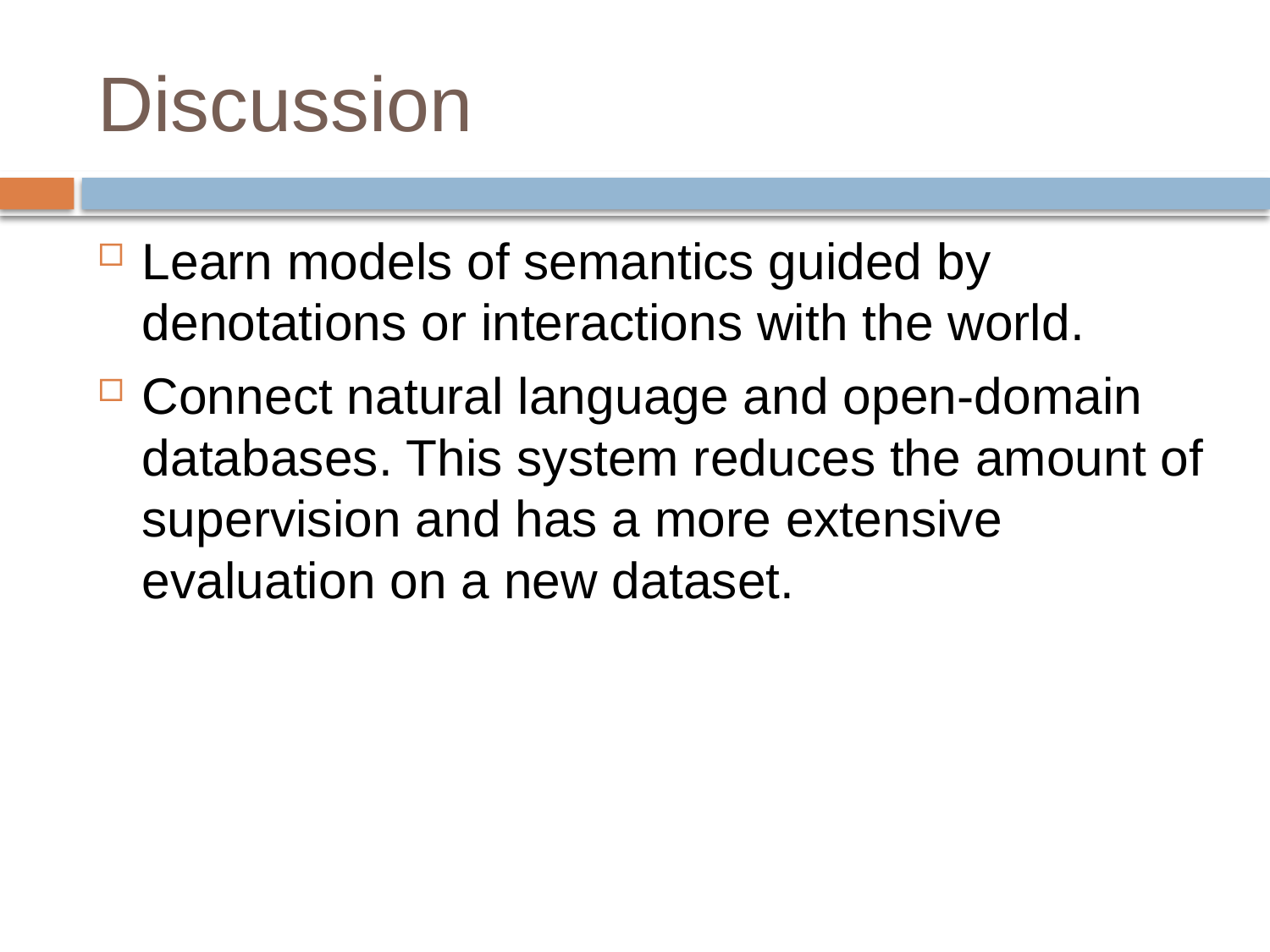

# Discussion
Learn models of semantics guided by denotations or interactions with the world.
Connect natural language and open-domain databases. This system reduces the amount of supervision and has a more extensive evaluation on a new dataset.